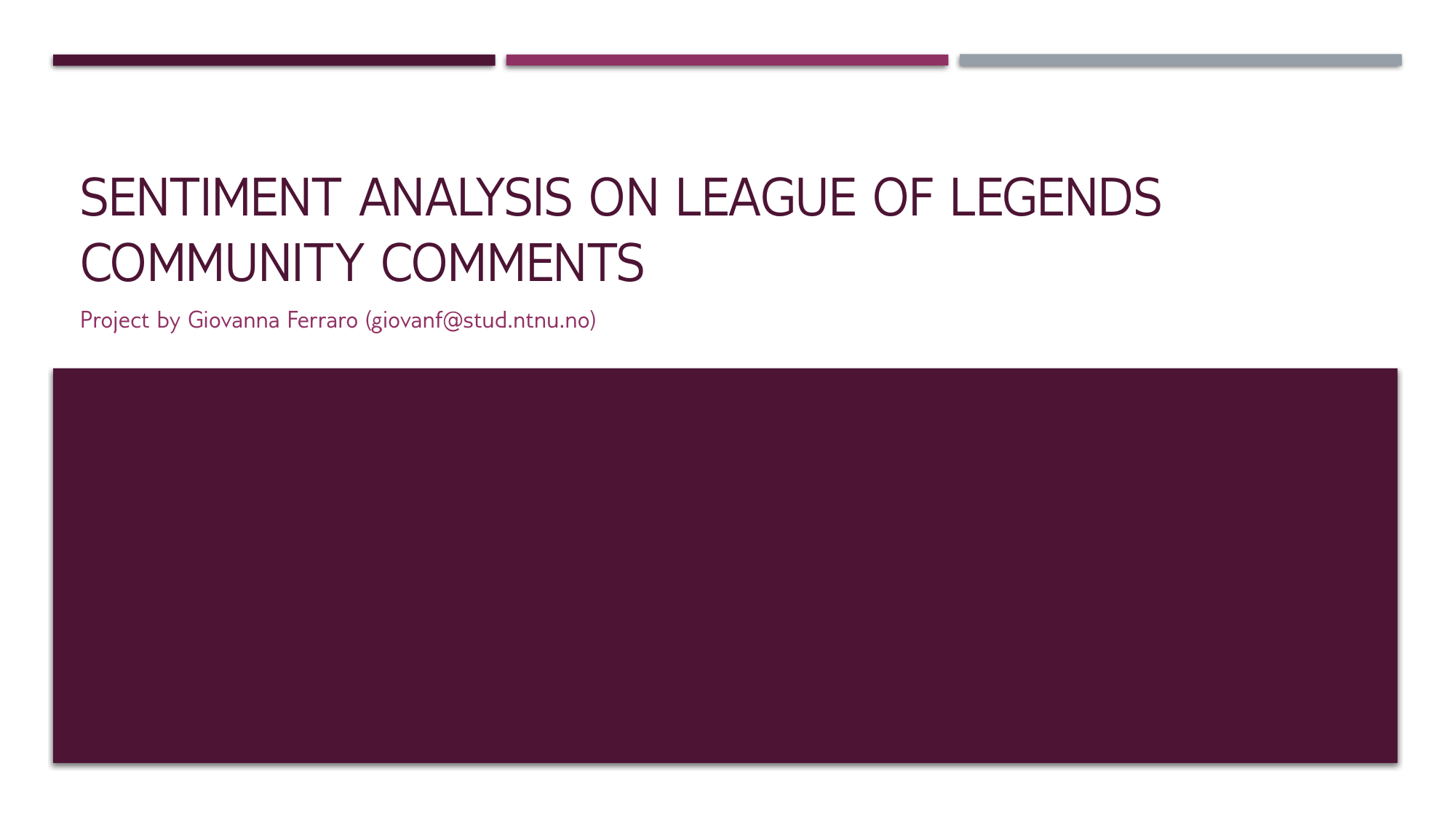

# Sentiment analysis on League of legends community comments
Project by Giovanna Ferraro (giovanf@stud.ntnu.no)